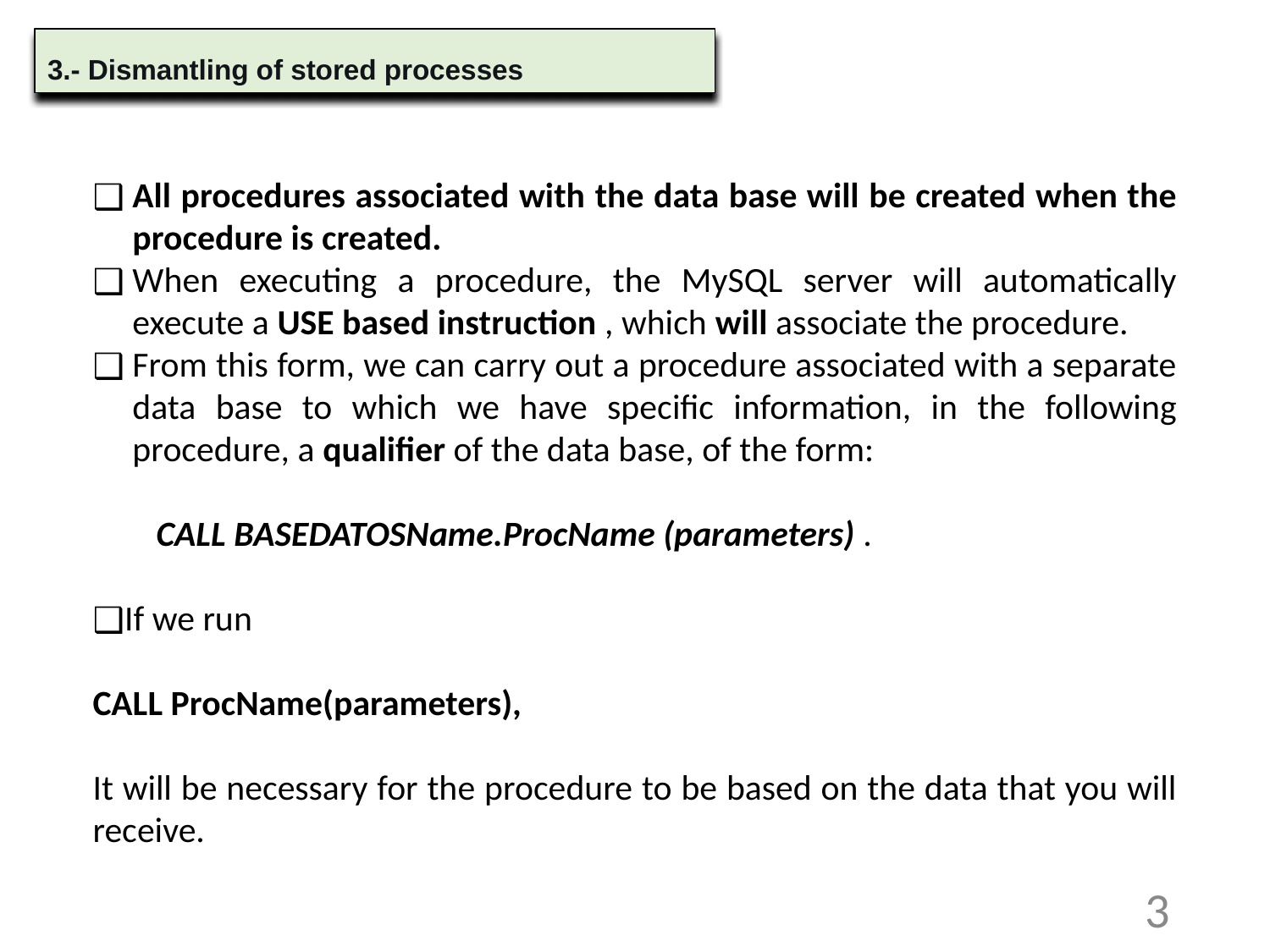

3.- Dismantling of stored processes
All procedures associated with the data base will be created when the procedure is created.
When executing a procedure, the MySQL server will automatically execute a USE based instruction , which will associate the procedure.
From this form, we can carry out a procedure associated with a separate data base to which we have specific information, in the following procedure, a qualifier of the data base, of the form:

CALL BASEDATOSName.ProcName (parameters) .

If we run

CALL ProcName(parameters),

It will be necessary for the procedure to be based on the data that you will receive.

3